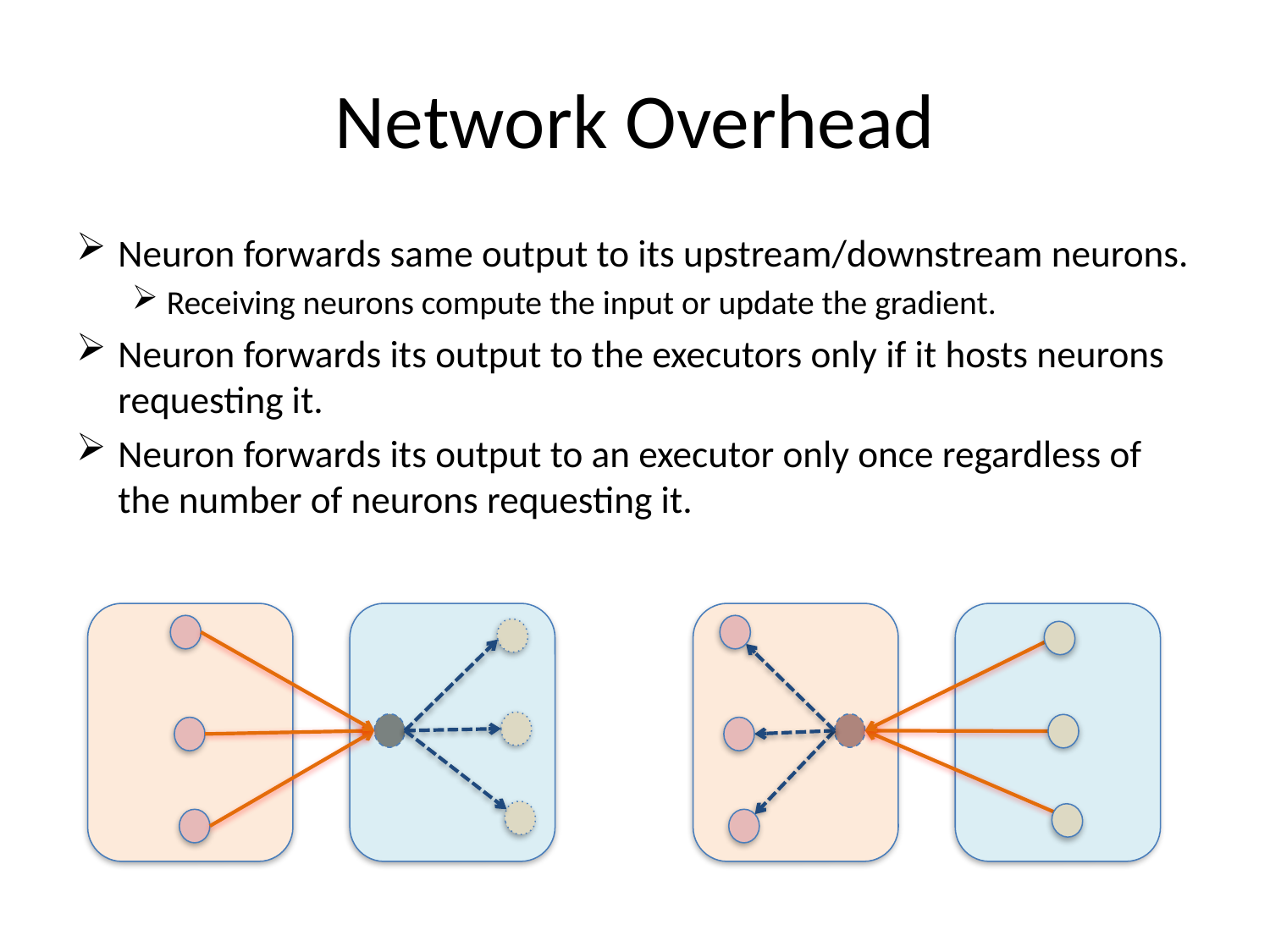

# Network Overhead
Neuron forwards same output to its upstream/downstream neurons.
Receiving neurons compute the input or update the gradient.
Neuron forwards its output to the executors only if it hosts neurons requesting it.
Neuron forwards its output to an executor only once regardless of the number of neurons requesting it.